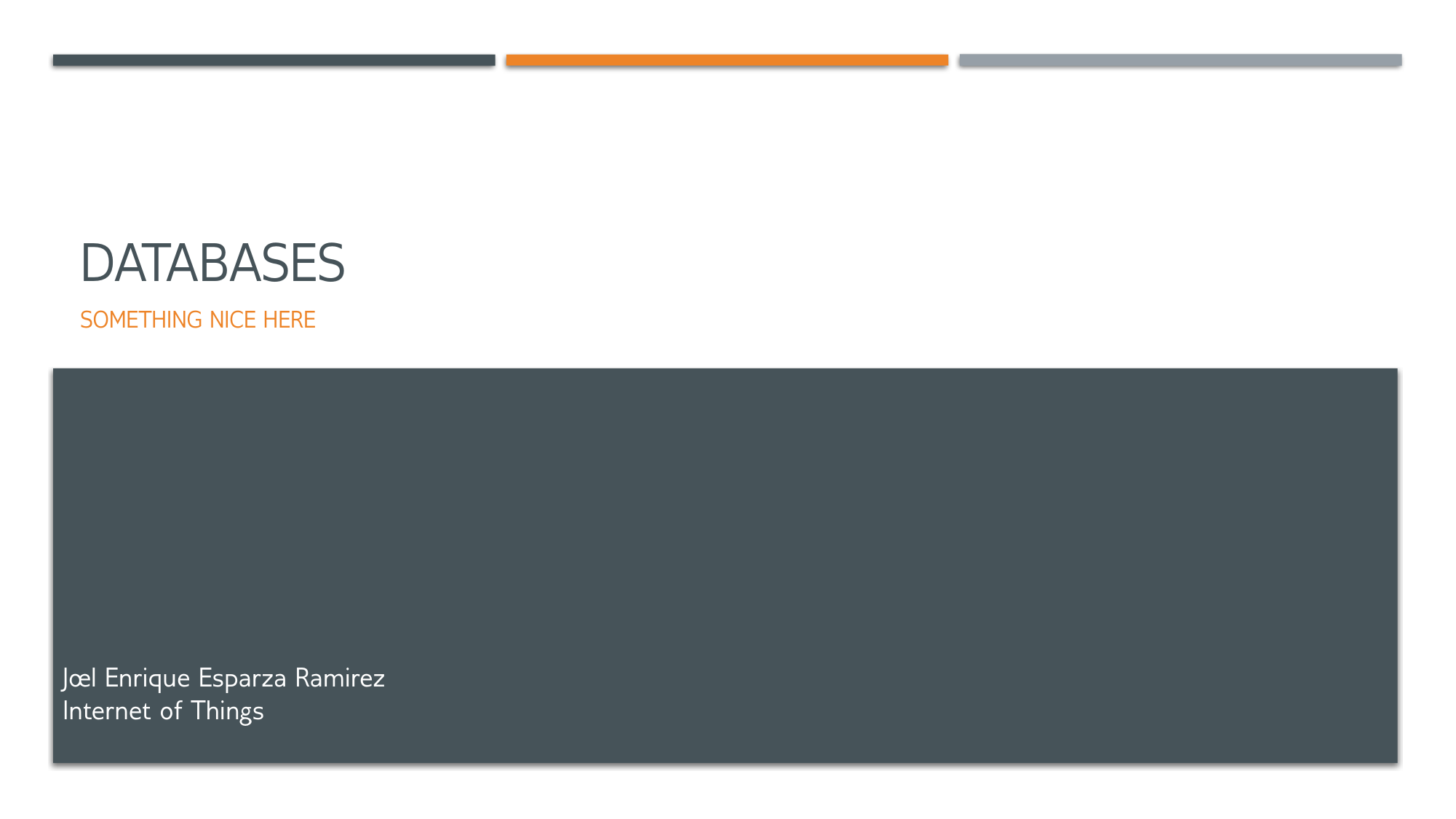

# DATABASES
Something Nice here
Joel Enrique Esparza Ramirez
Internet of Things